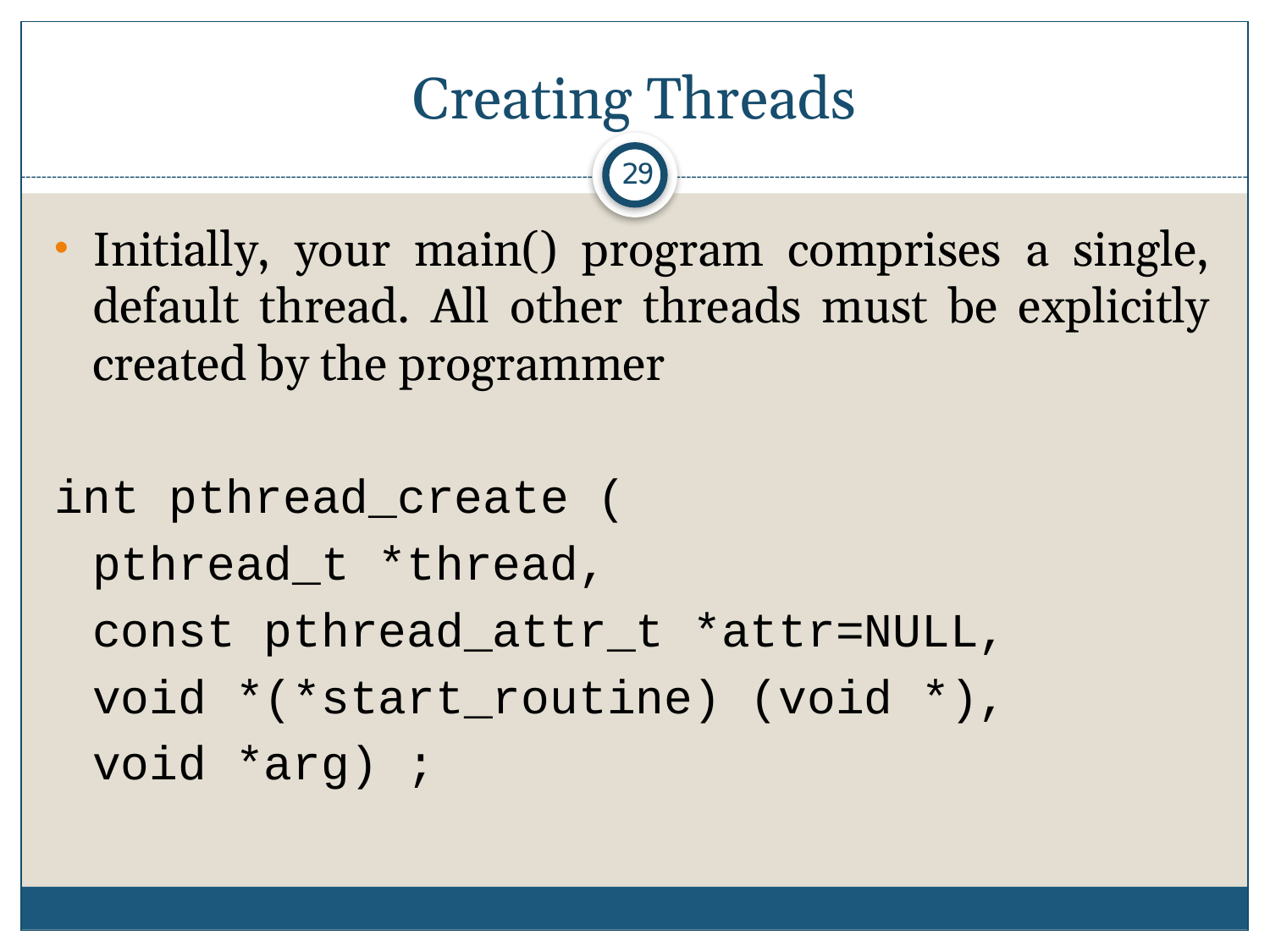

# Creating Threads
29
Initially, your main() program comprises a single, default thread. All other threads must be explicitly created by the programmer

int pthread_create (
	pthread_t *thread,
	const pthread_attr_t *attr=NULL,
	void *(*start_routine) (void *),
	void *arg) ;